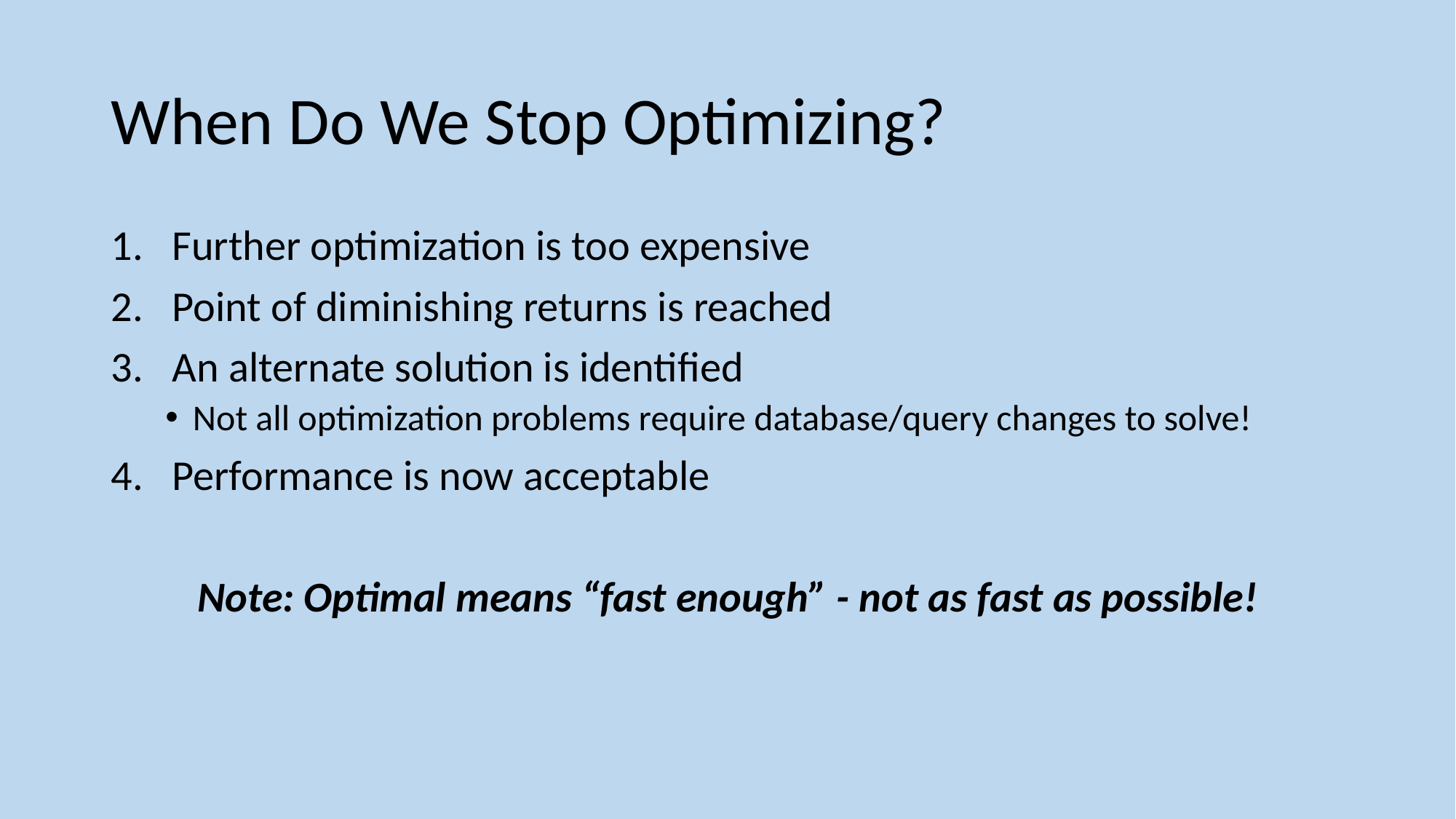

# When Do We Stop Optimizing?
Further optimization is too expensive
Point of diminishing returns is reached
An alternate solution is identified
Not all optimization problems require database/query changes to solve!
Performance is now acceptable

Note: Optimal means “fast enough” - not as fast as possible!